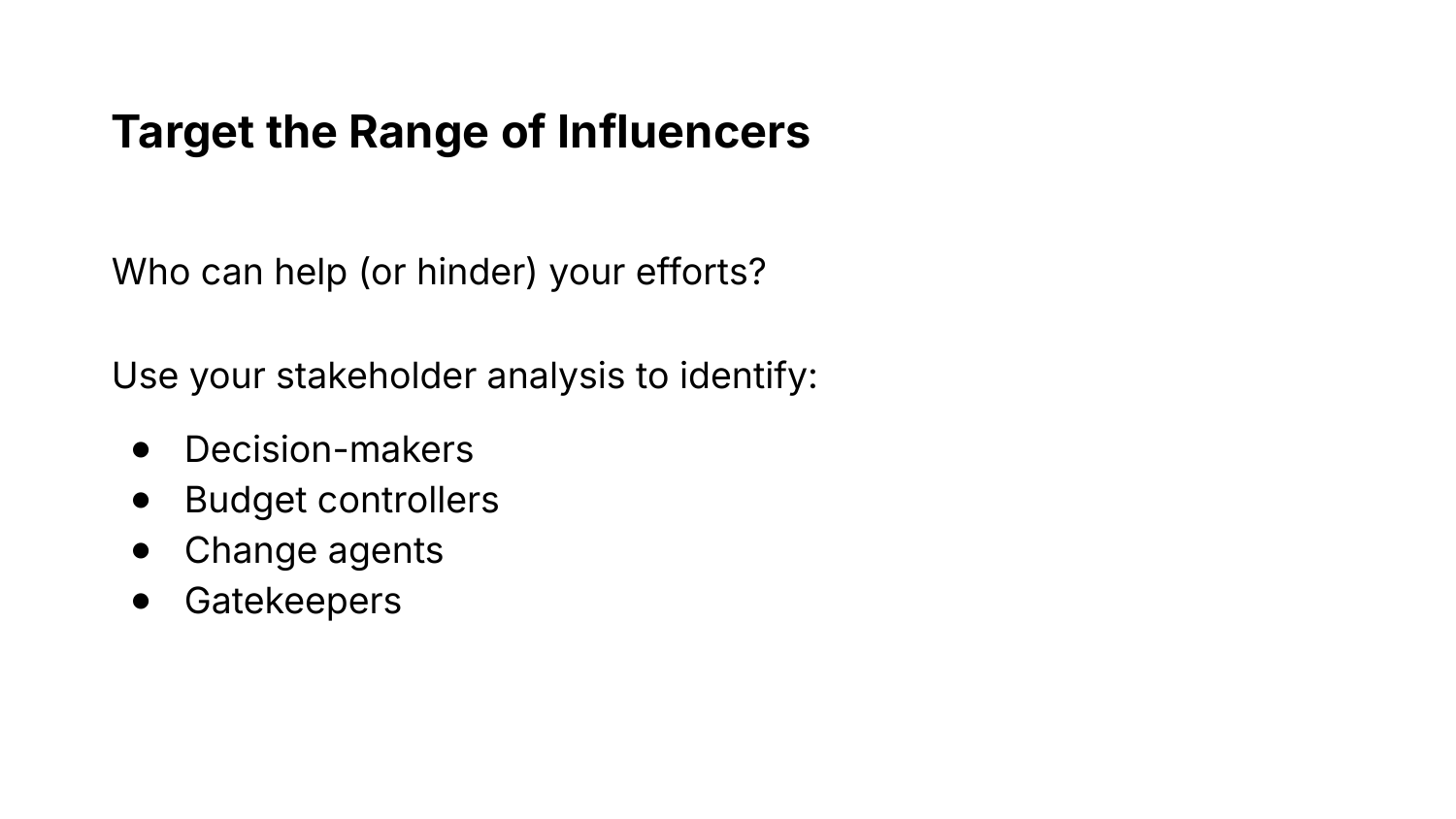

Target the Range of Influencers
Who can help (or hinder) your efforts?
Use your stakeholder analysis to identify:
Decision-makers
Budget controllers
Change agents
Gatekeepers